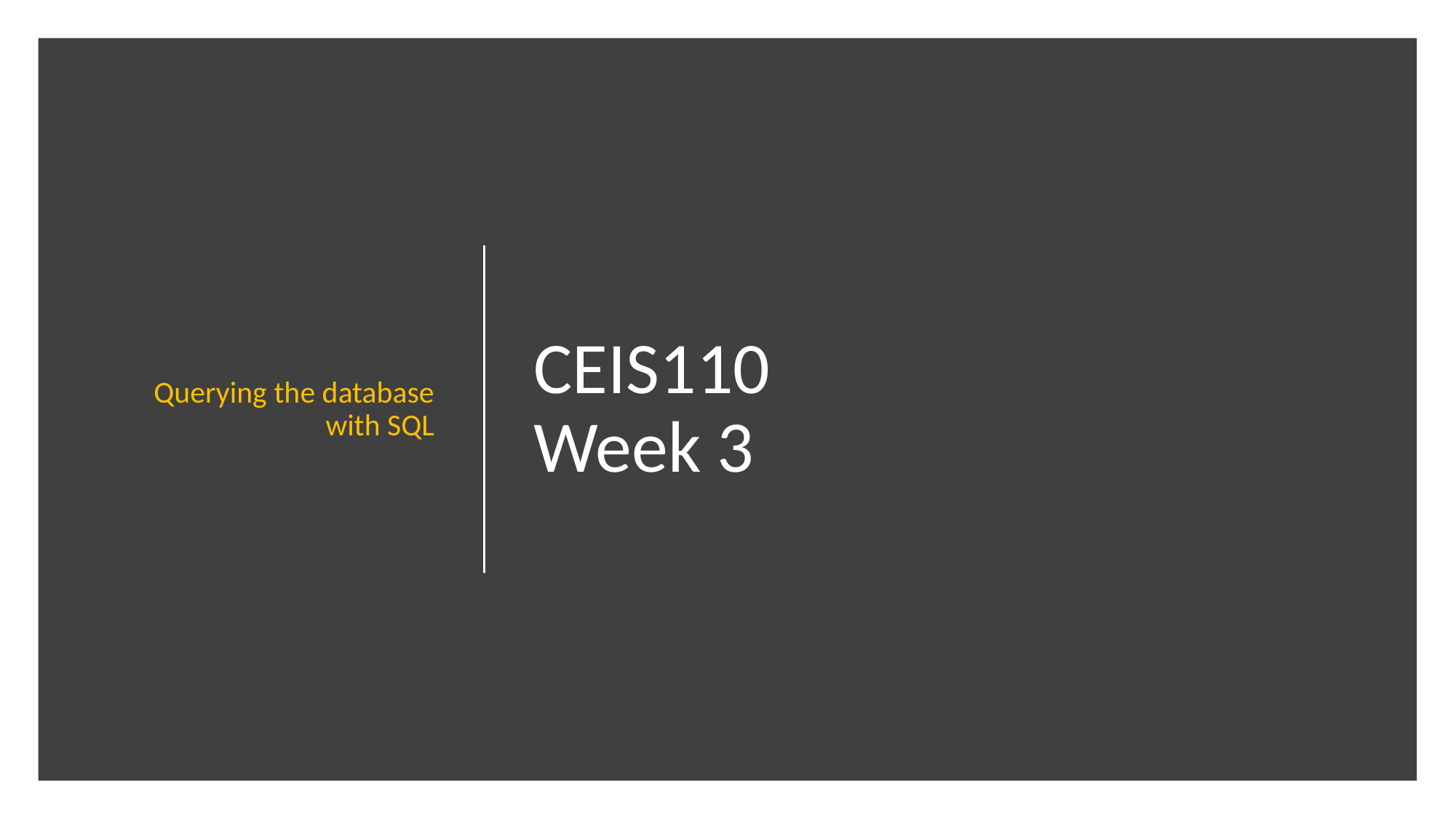

Querying the database with SQL
# CEIS110 Week 3